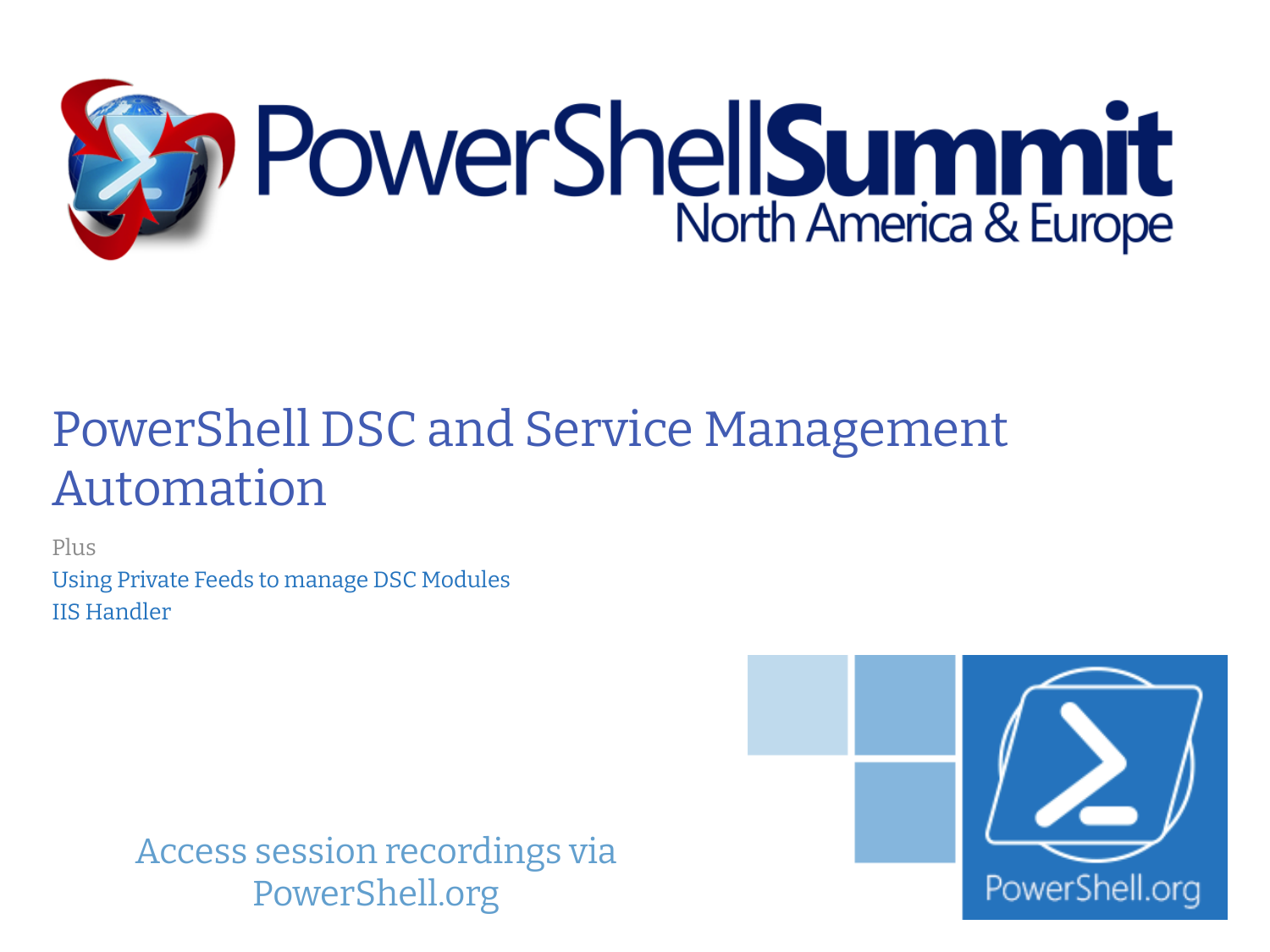

# PowerShell DSC and Service Management Automation
Plus
Using Private Feeds to manage DSC Modules
IIS Handler